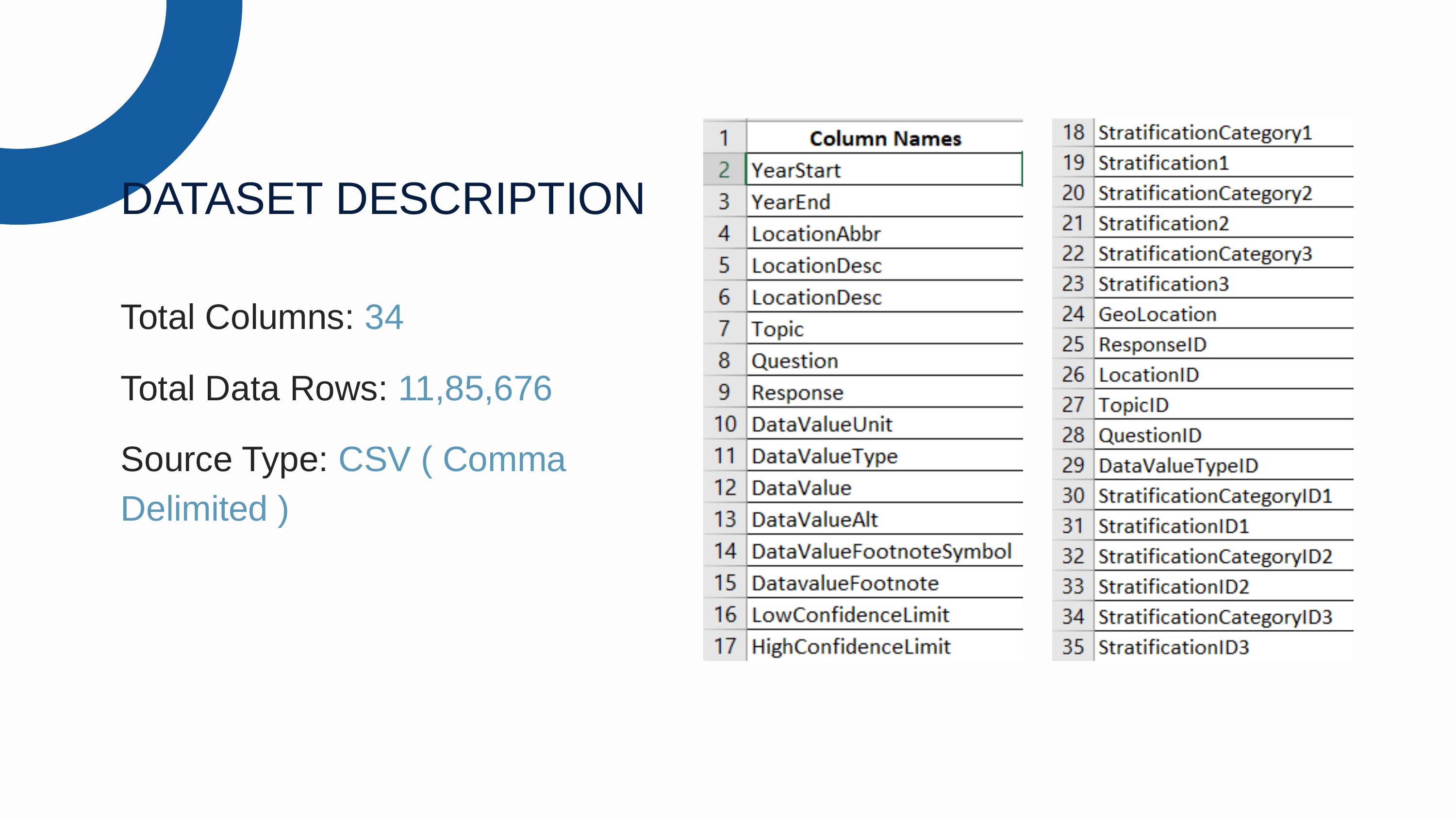

DATASET DESCRIPTION
Total Columns: 34
Total Data Rows: 11,85,676
Source Type: CSV ( Comma Delimited )